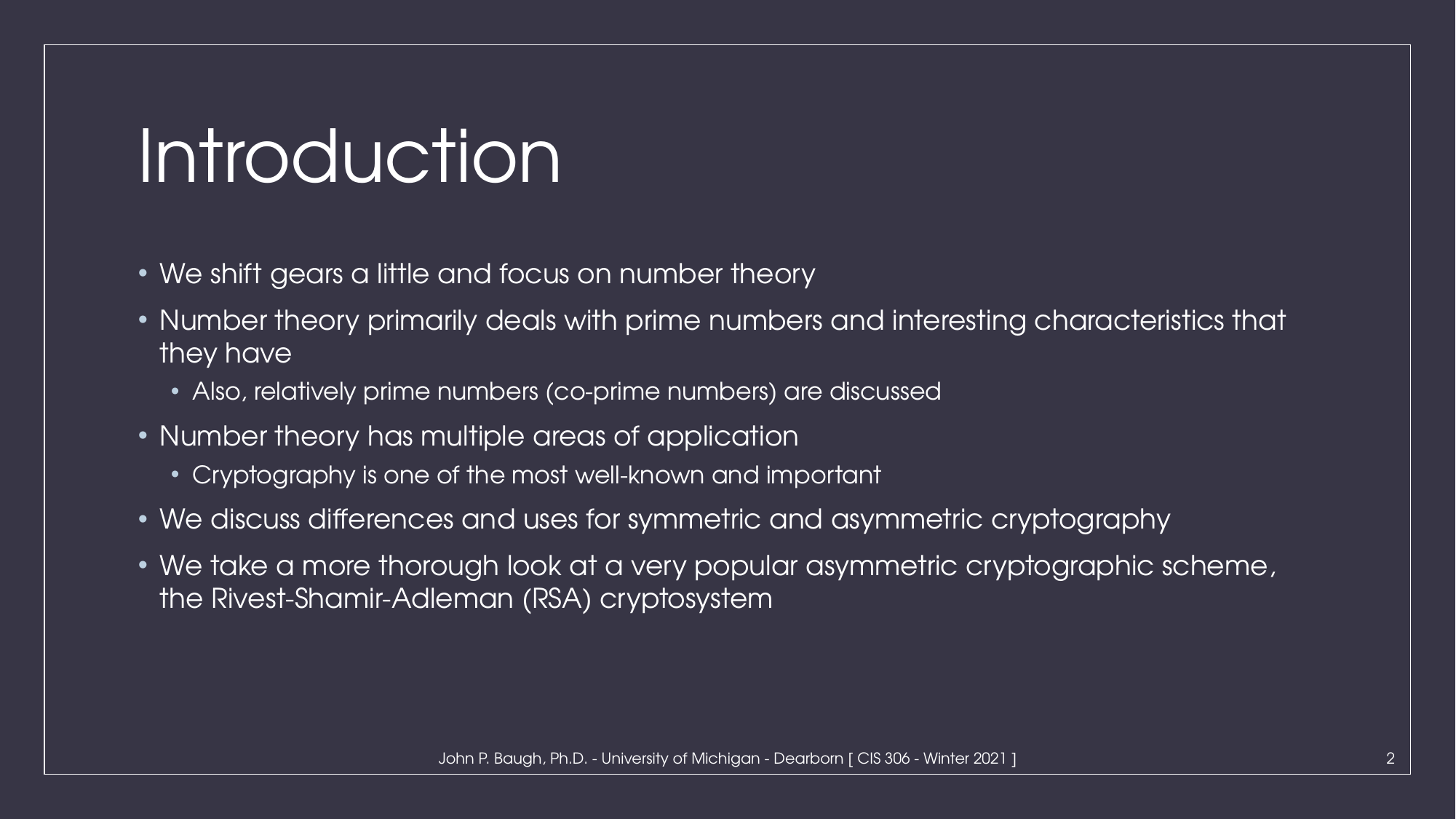

# Introduction
We shift gears a little and focus on number theory
Number theory primarily deals with prime numbers and interesting characteristics that they have
Also, relatively prime numbers (co-prime numbers) are discussed
Number theory has multiple areas of application
Cryptography is one of the most well-known and important
We discuss differences and uses for symmetric and asymmetric cryptography
We take a more thorough look at a very popular asymmetric cryptographic scheme, the Rivest-Shamir-Adleman (RSA) cryptosystem
John P. Baugh, Ph.D. - University of Michigan - Dearborn [ CIS 306 - Winter 2021 ]
2